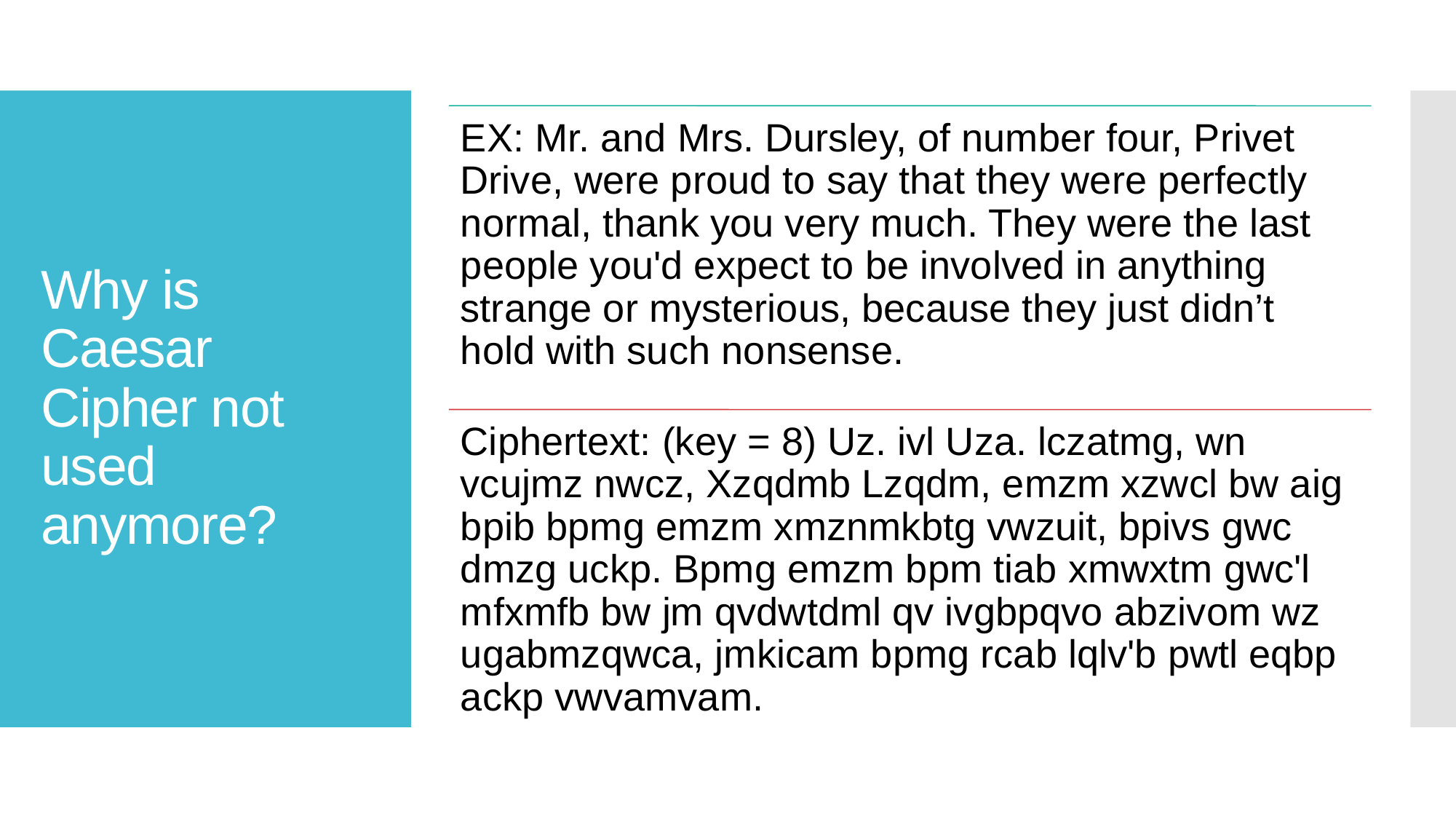

EX: Mr. and Mrs. Dursley, of number four, Privet Drive, were proud to say that they were perfectly normal, thank you very much. They were the last people you'd expect to be involved in anything strange or mysterious, because they just didn’t hold with such nonsense.
Ciphertext: (key = 8) Uz. ivl Uza. lczatmg, wn vcujmz nwcz, Xzqdmb Lzqdm, emzm xzwcl bw aig bpib bpmg emzm xmznmkbtg vwzuit, bpivs gwc dmzg uckp. Bpmg emzm bpm tiab xmwxtm gwc'l mfxmfb bw jm qvdwtdml qv ivgbpqvo abzivom wz ugabmzqwca, jmkicam bpmg rcab lqlv'b pwtl eqbp ackp vwvamvam.
# Why is Caesar Cipher not used anymore?